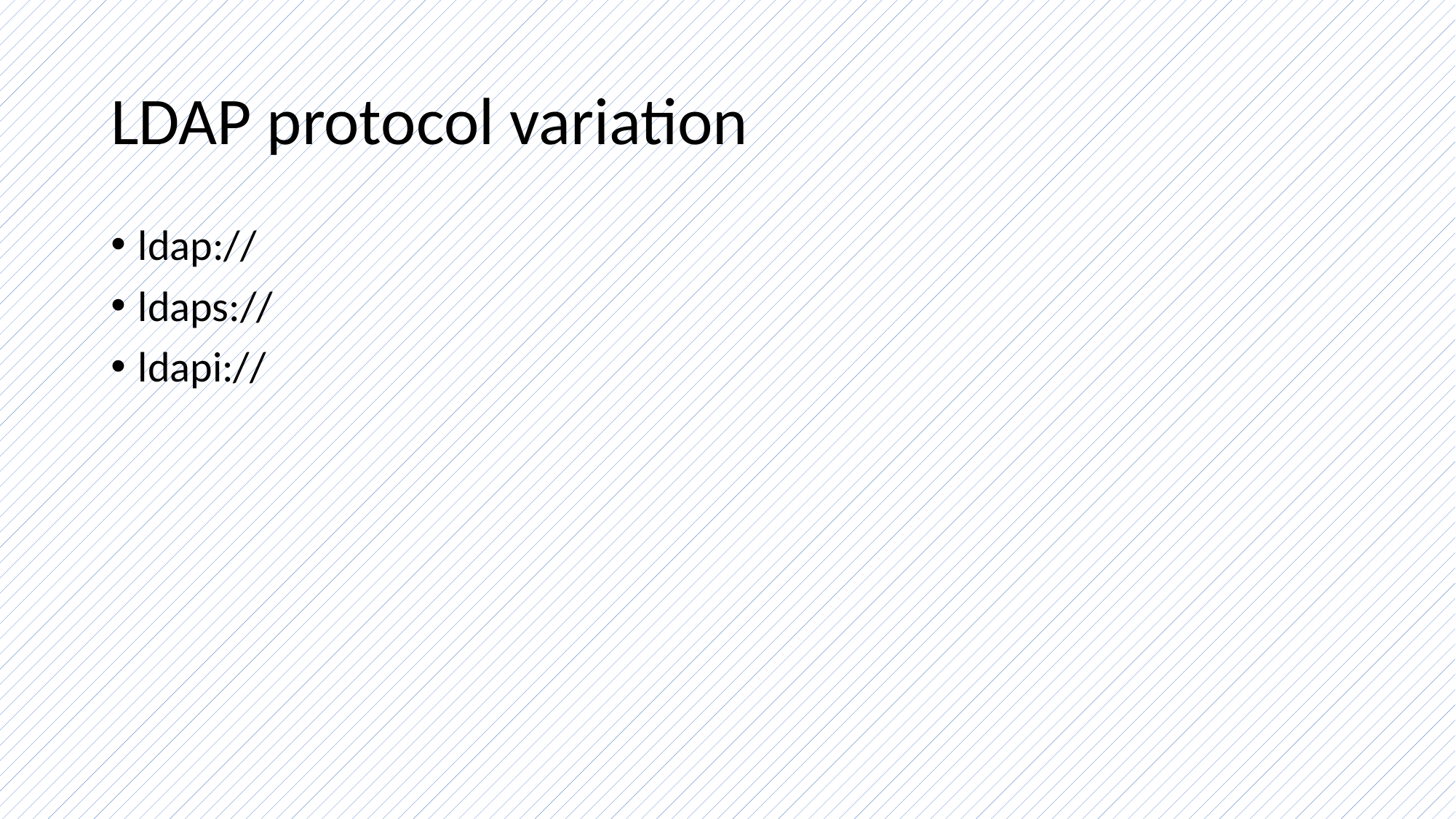

# LDAP protocol variation
ldap://
ldaps://
ldapi://